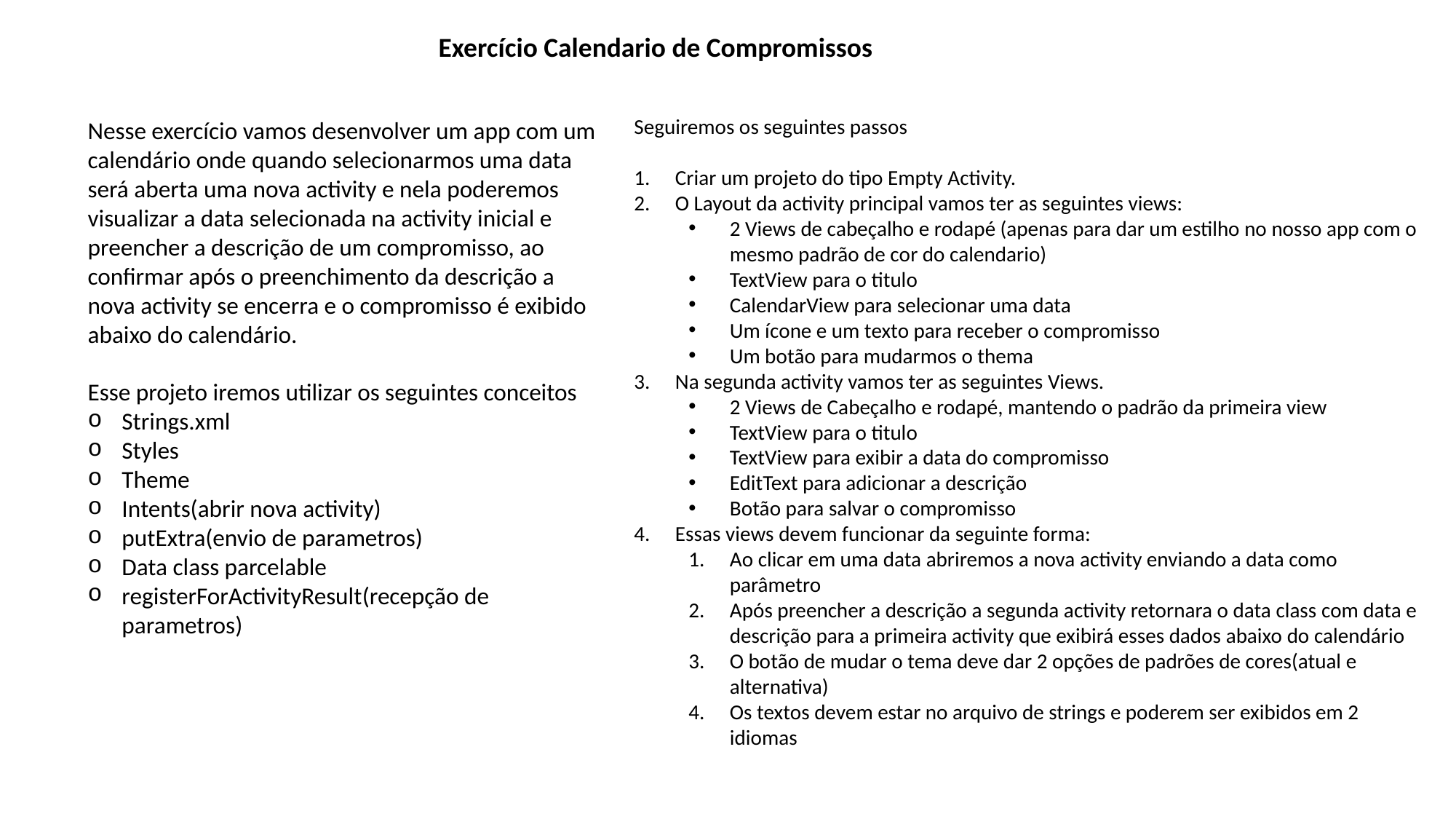

Exercício Calendario de Compromissos
Seguiremos os seguintes passos

Criar um projeto do tipo Empty Activity.
O Layout da activity principal vamos ter as seguintes views:
2 Views de cabeçalho e rodapé (apenas para dar um estilho no nosso app com o mesmo padrão de cor do calendario)
TextView para o titulo
CalendarView para selecionar uma data
Um ícone e um texto para receber o compromisso
Um botão para mudarmos o thema
Na segunda activity vamos ter as seguintes Views.
2 Views de Cabeçalho e rodapé, mantendo o padrão da primeira view
TextView para o titulo
TextView para exibir a data do compromisso
EditText para adicionar a descrição
Botão para salvar o compromisso
Essas views devem funcionar da seguinte forma:
Ao clicar em uma data abriremos a nova activity enviando a data como parâmetro
Após preencher a descrição a segunda activity retornara o data class com data e descrição para a primeira activity que exibirá esses dados abaixo do calendário
O botão de mudar o tema deve dar 2 opções de padrões de cores(atual e alternativa)
Os textos devem estar no arquivo de strings e poderem ser exibidos em 2 idiomas

Nesse exercício vamos desenvolver um app com um calendário onde quando selecionarmos uma data será aberta uma nova activity e nela poderemos visualizar a data selecionada na activity inicial e preencher a descrição de um compromisso, ao confirmar após o preenchimento da descrição a nova activity se encerra e o compromisso é exibido abaixo do calendário.

Esse projeto iremos utilizar os seguintes conceitos
Strings.xml
Styles
Theme
Intents(abrir nova activity)
putExtra(envio de parametros)
Data class parcelable
registerForActivityResult(recepção de parametros)